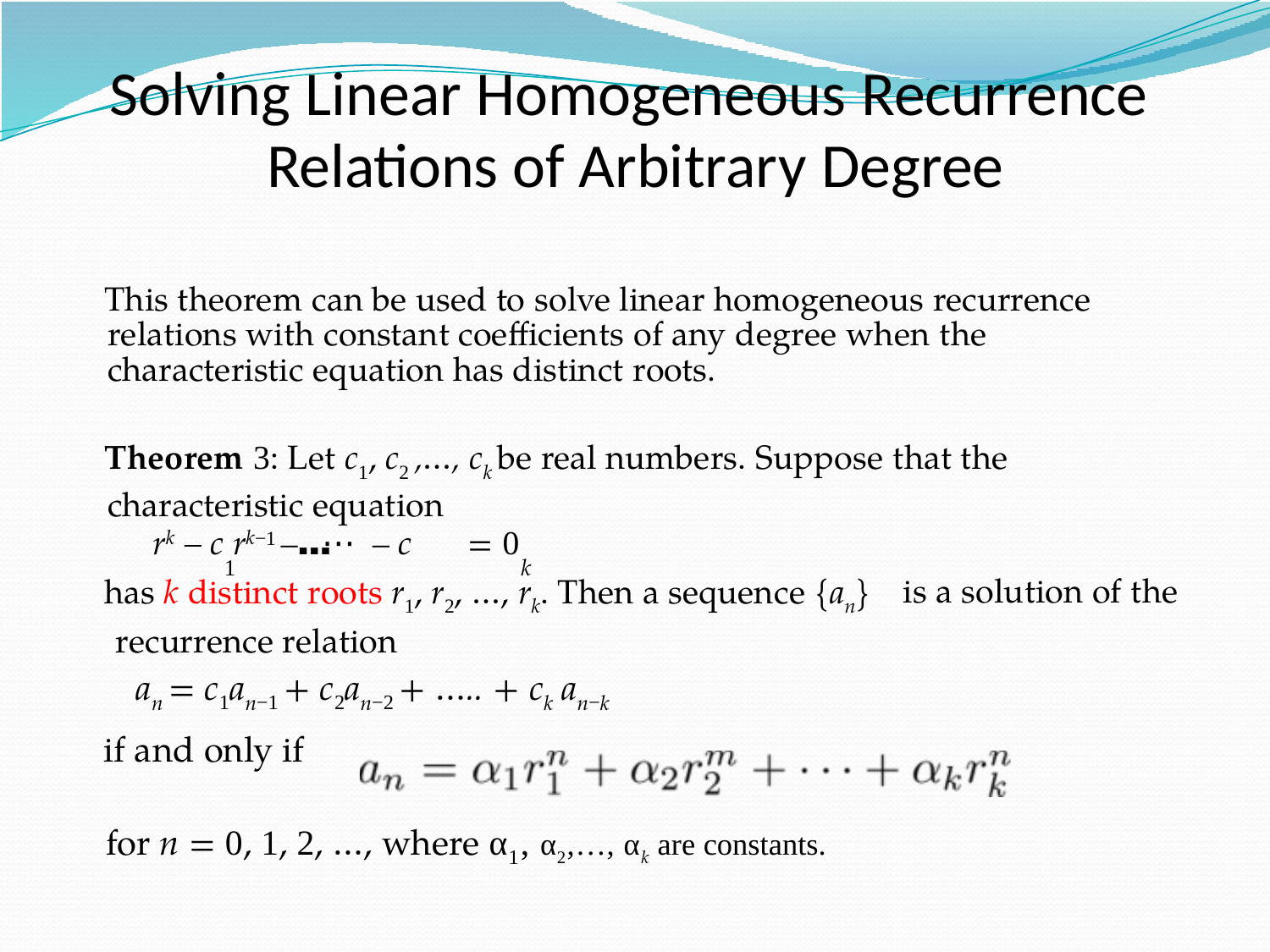

# Solving Linear Homogeneous Recurrence  Relations of Arbitrary Degree
This theorem can be used to solve linear homogeneous recurrence  relations with constant coefficients of any degree when the  characteristic equation has distinct roots.

Theorem 3: Let c1, c2 ,…, ck be real numbers. Suppose that the  characteristic equation
rk  – c rk−1 –…⋯    – c	= 0
1	k
has k distinct roots r1, r2, …, rk. Then a sequence {an}  recurrence relation
an = c1an−1 + c2an−2 + ….. + ck an−k
if and only if
is a solution of the

for n = 0, 1, 2, …, where α1, α2,…, αk are constants.